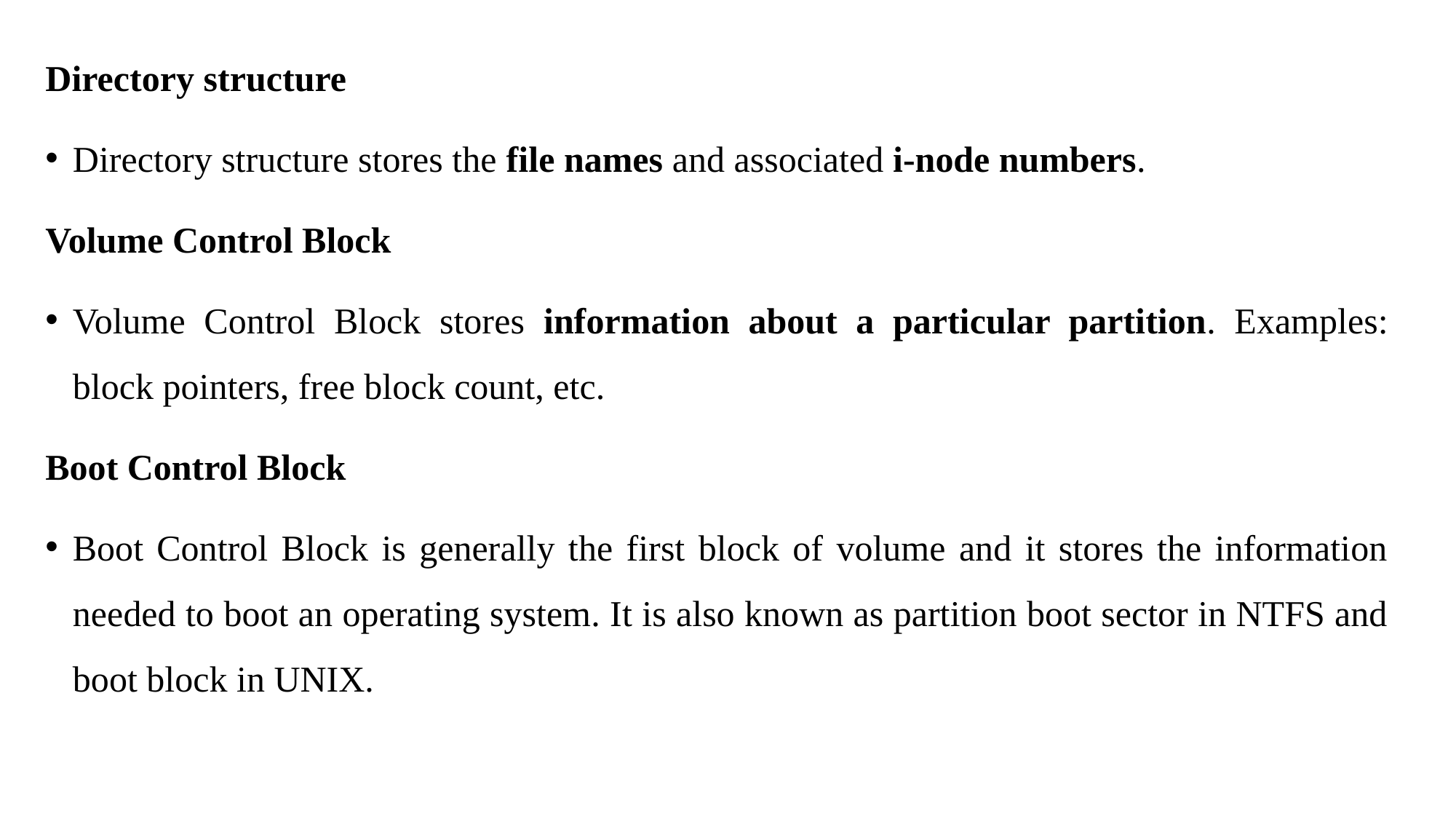

Directory structure
Directory structure stores the file names and associated i-node numbers.
Volume Control Block
Volume Control Block stores information about a particular partition. Examples: block pointers, free block count, etc.
Boot Control Block
Boot Control Block is generally the first block of volume and it stores the information needed to boot an operating system. It is also known as partition boot sector in NTFS and boot block in UNIX.